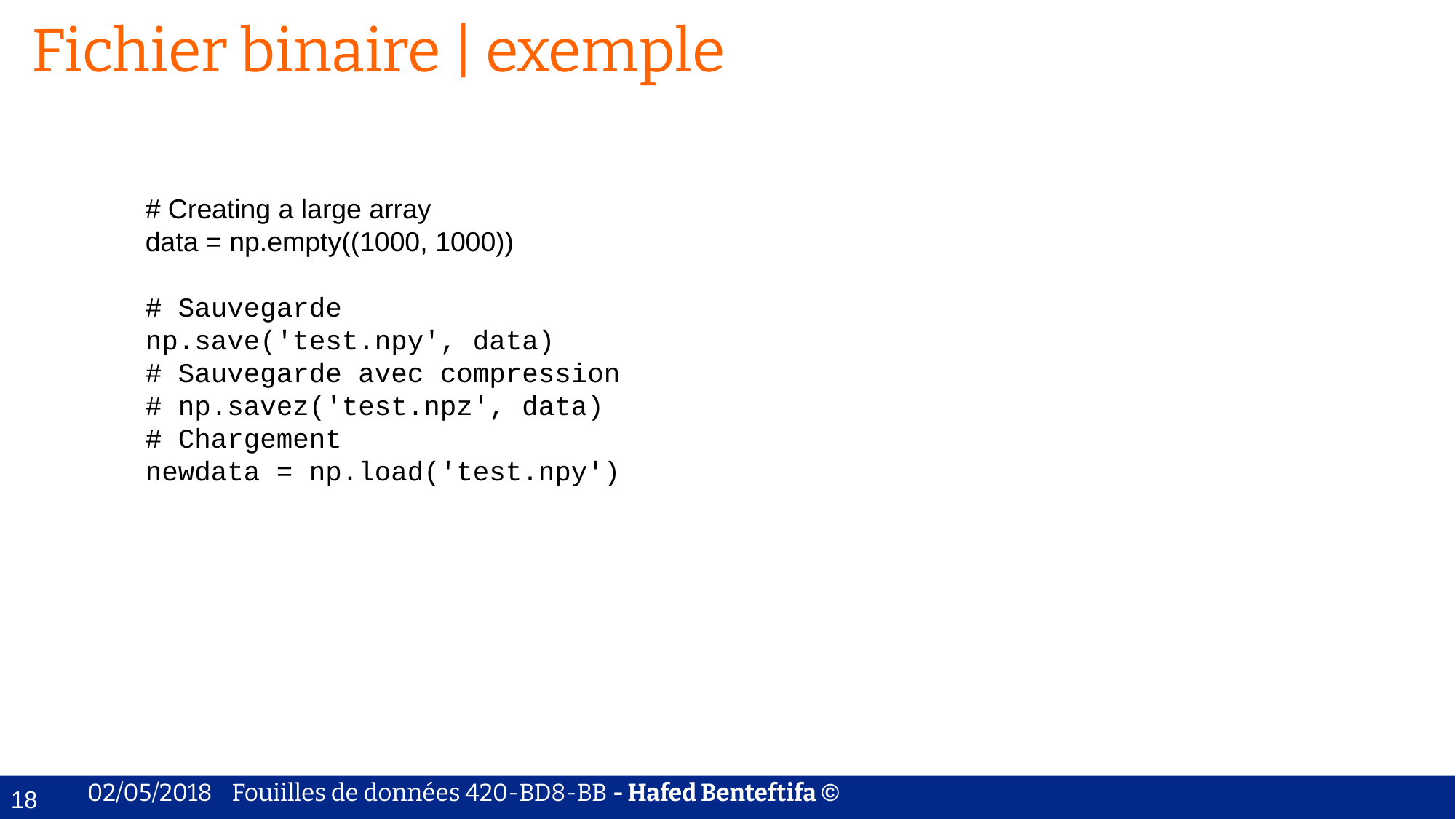

# Fichier binaire | exemple
# Creating a large array
data = np.empty((1000, 1000))

# Sauvegarde
np.save('test.npy', data)
# Sauvegarde avec compression
# np.savez('test.npz', data)
# Chargement
newdata = np.load('test.npy')